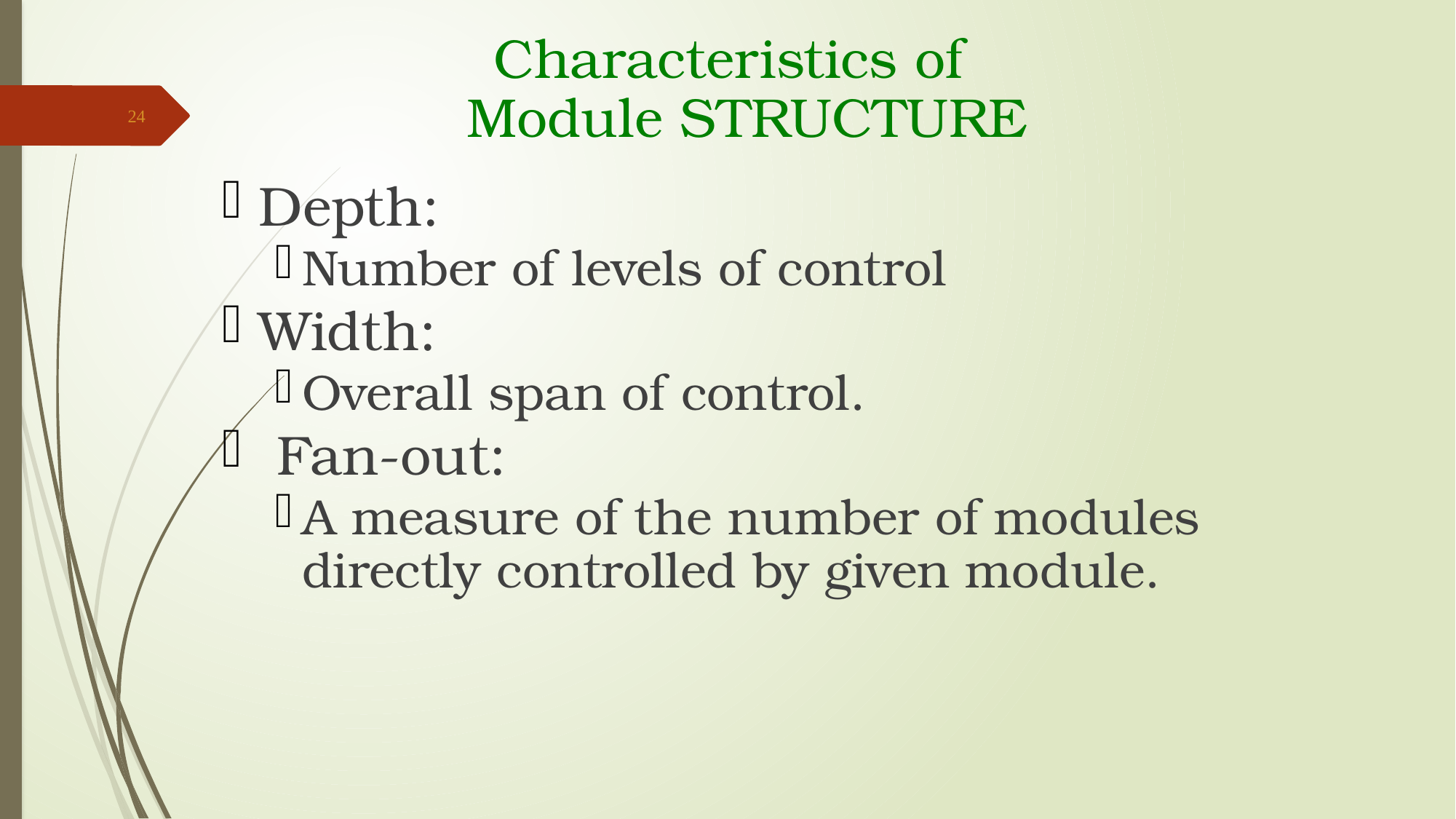

# Characteristics of Module STRUCTURE
24
Depth:
Number of levels of control
Width:
Overall span of control.
 Fan-out:
A measure of the number of modules directly controlled by given module.